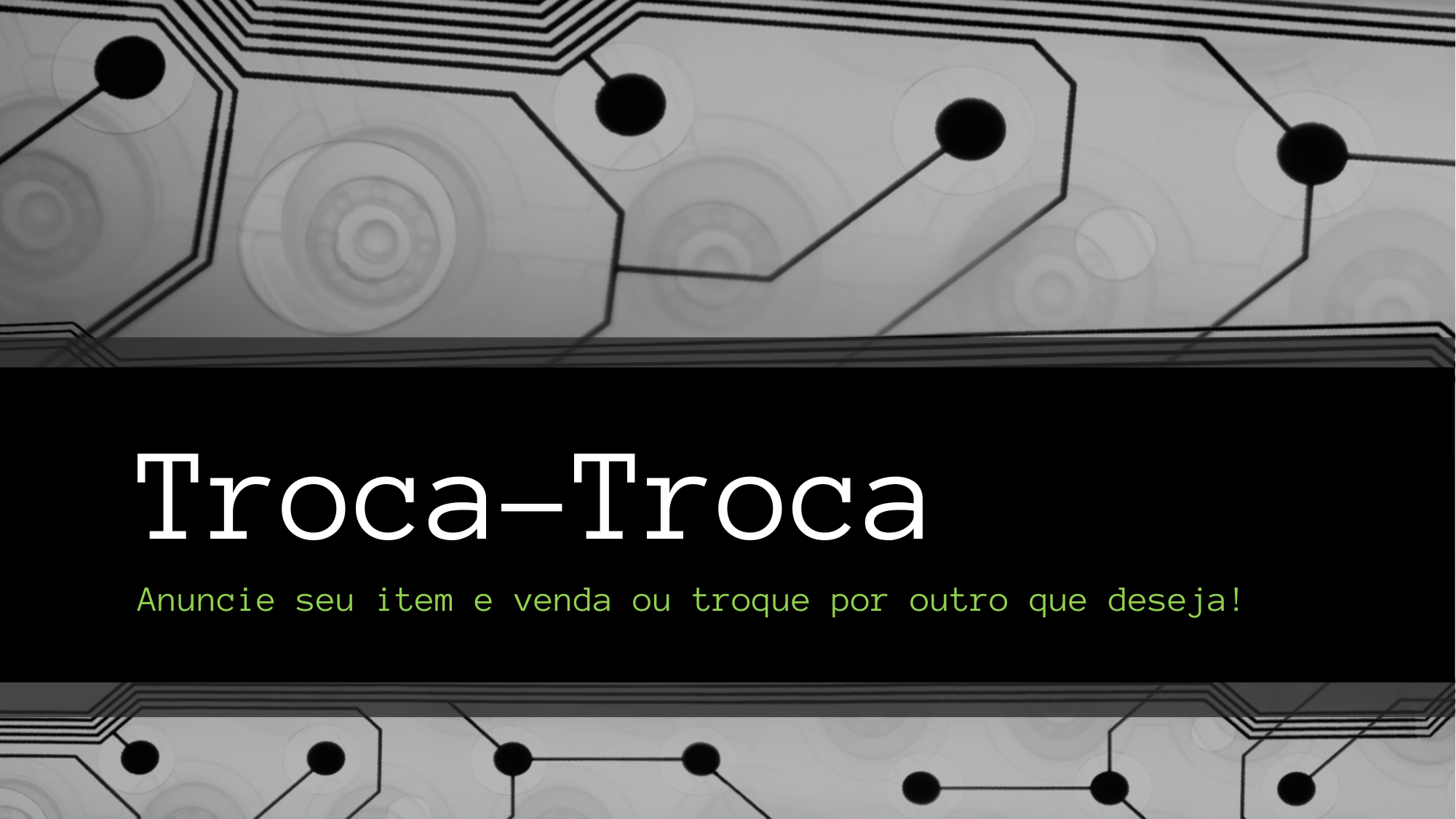

# Troca-Troca
Anuncie seu item e venda ou troque por outro que deseja!